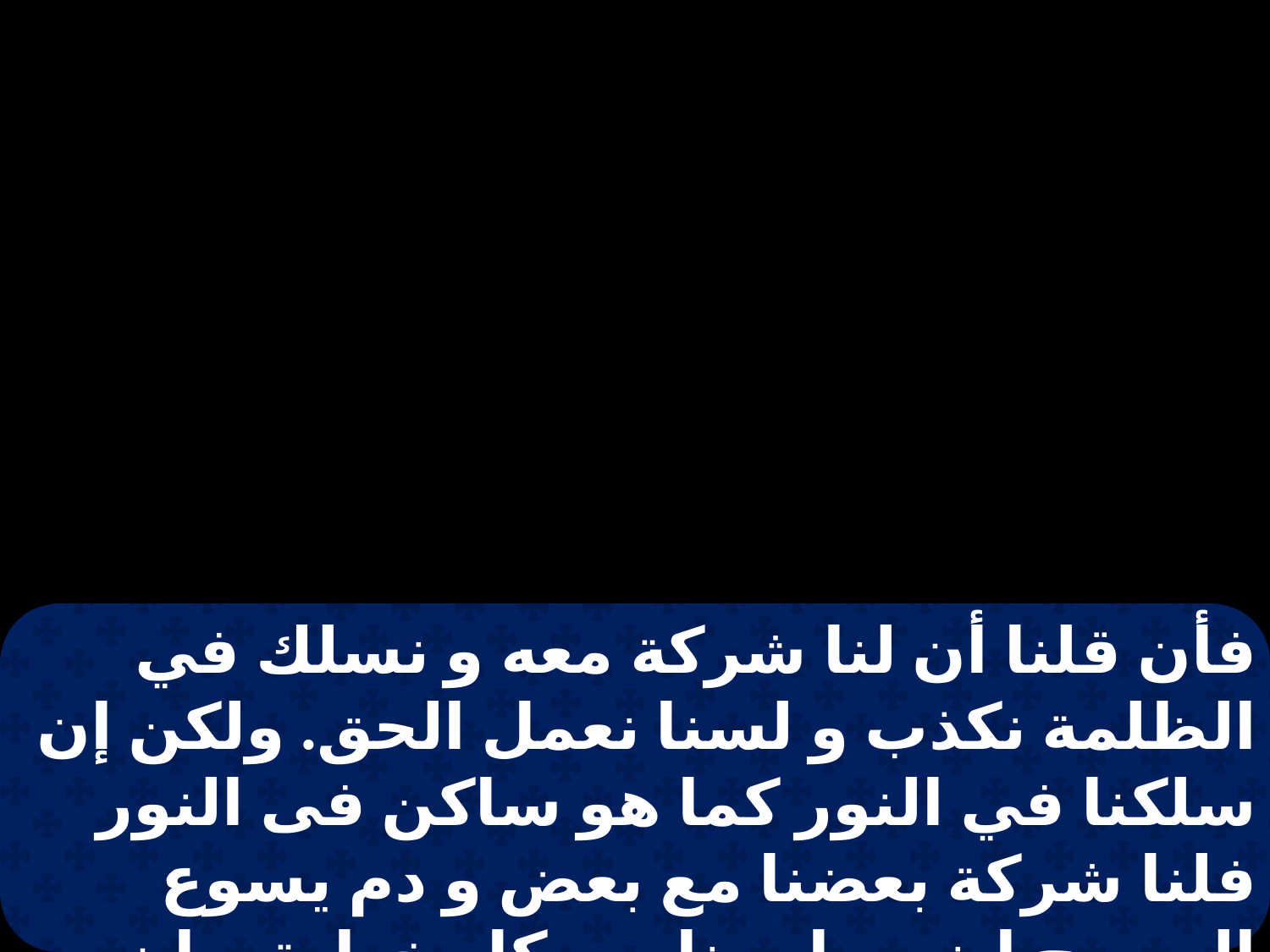

فأن قلنا أن لنا شركة معه و نسلك في الظلمة نكذب و لسنا نعمل الحق. ولكن إن سلكنا في النور كما هو ساكن فى النور فلنا شركة بعضنا مع بعض و دم يسوع المسيح ابنه يطهرنا من كل خطية. وإن قلنا أنه ليس لنا خطية نضل أنفسنا وحدنا و